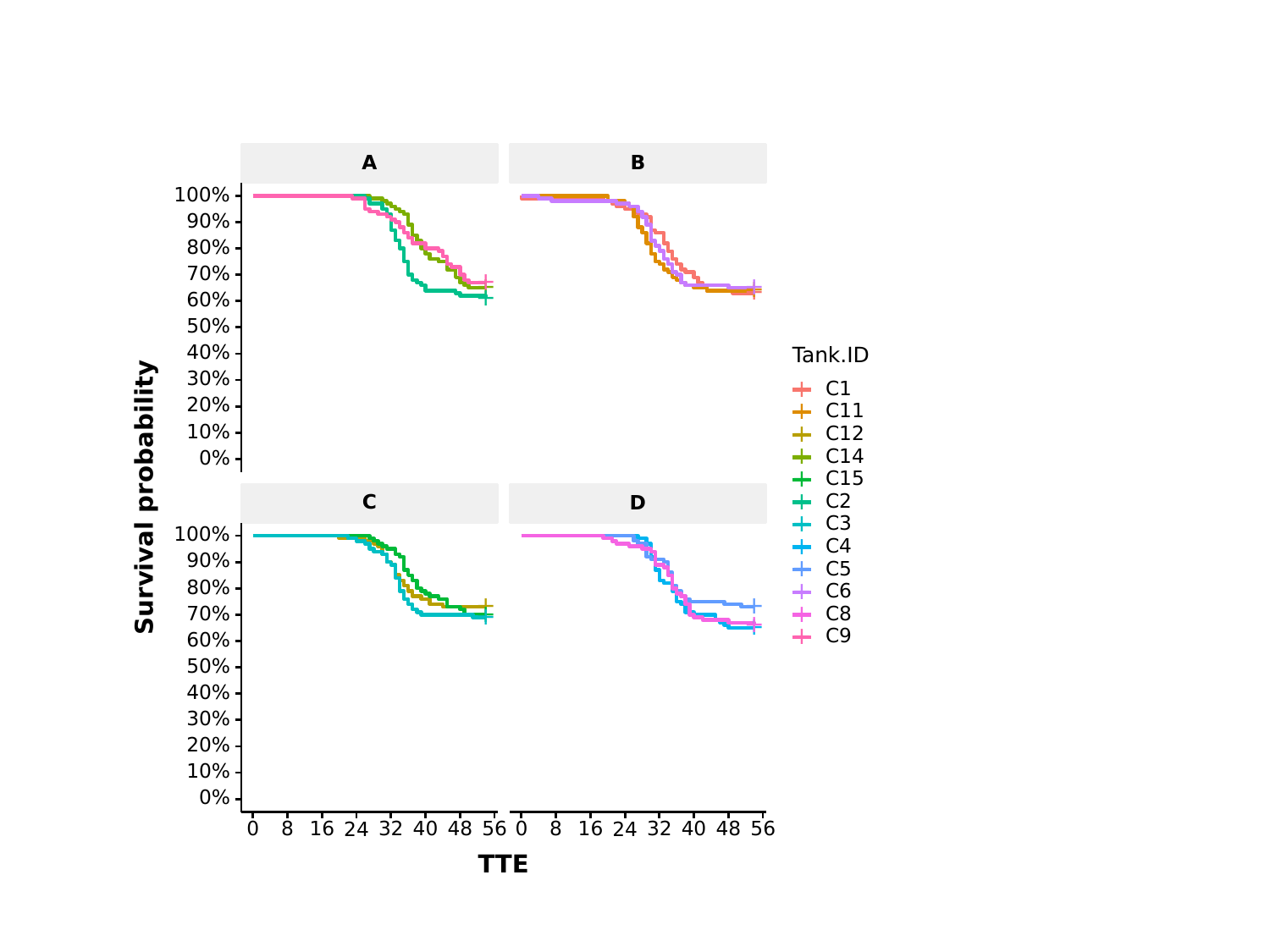

#

A
B

100%

90%

80%

70%

+
+
+
+
+
+
60%

50%

40%

Tank.ID

30%

C1
+

20%
C11
+

10%
C12
+

C14
+
0%

C15
+

Survival probability
C2
+
C
D

C3
+

100%

C4
+

90%
C5
+

80%
C6
+

+
+
C8
70%
+
+
+

+
+
C9
+
60%

50%

40%

30%

20%

10%

0%

0
8
16
32
40
48
56
0
8
16
32
40
48
56
24
24
TTE